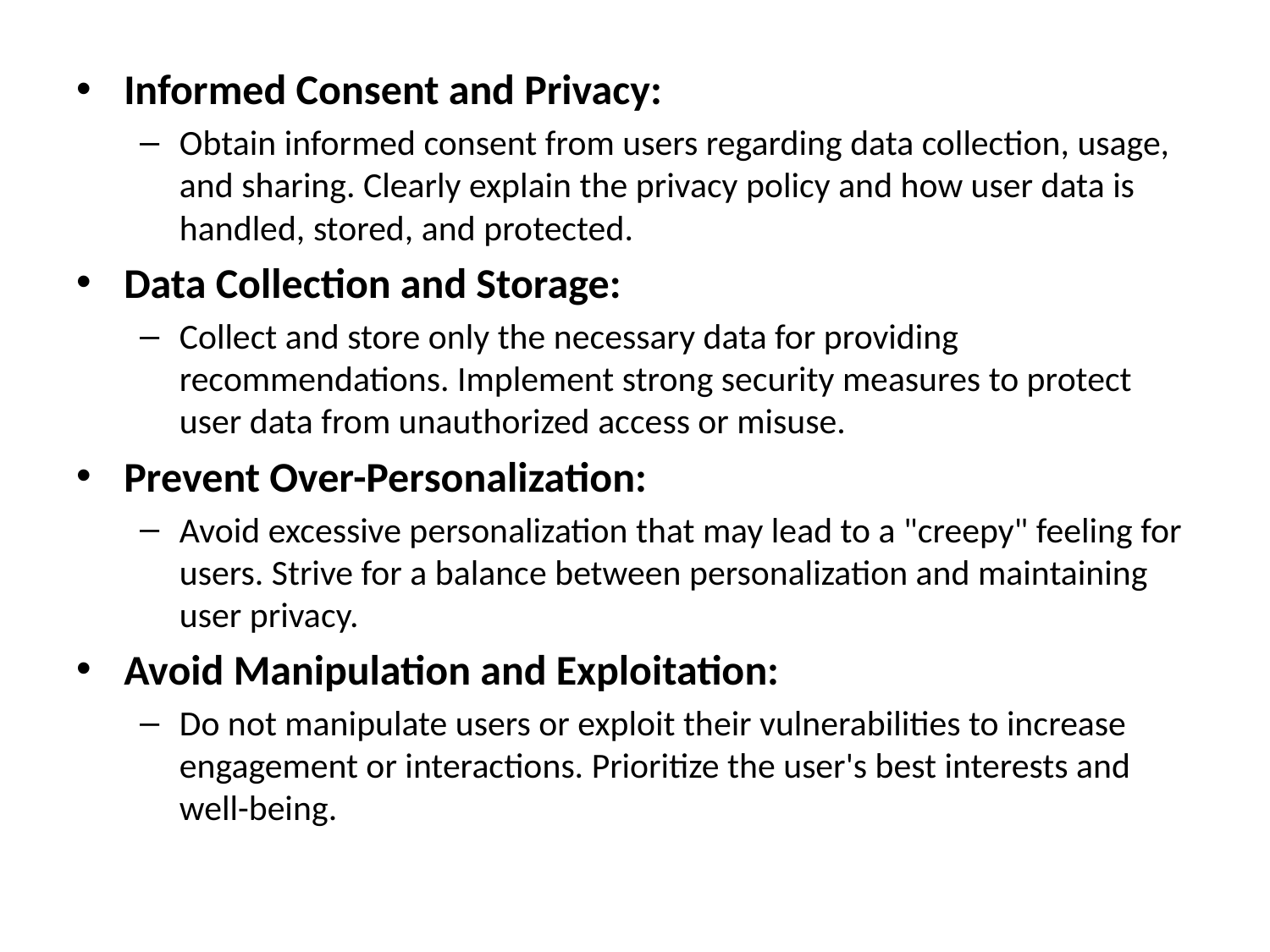

Informed Consent and Privacy:
Obtain informed consent from users regarding data collection, usage, and sharing. Clearly explain the privacy policy and how user data is handled, stored, and protected.
Data Collection and Storage:
Collect and store only the necessary data for providing recommendations. Implement strong security measures to protect user data from unauthorized access or misuse.
Prevent Over-Personalization:
Avoid excessive personalization that may lead to a "creepy" feeling for users. Strive for a balance between personalization and maintaining user privacy.
Avoid Manipulation and Exploitation:
Do not manipulate users or exploit their vulnerabilities to increase engagement or interactions. Prioritize the user's best interests and well-being.